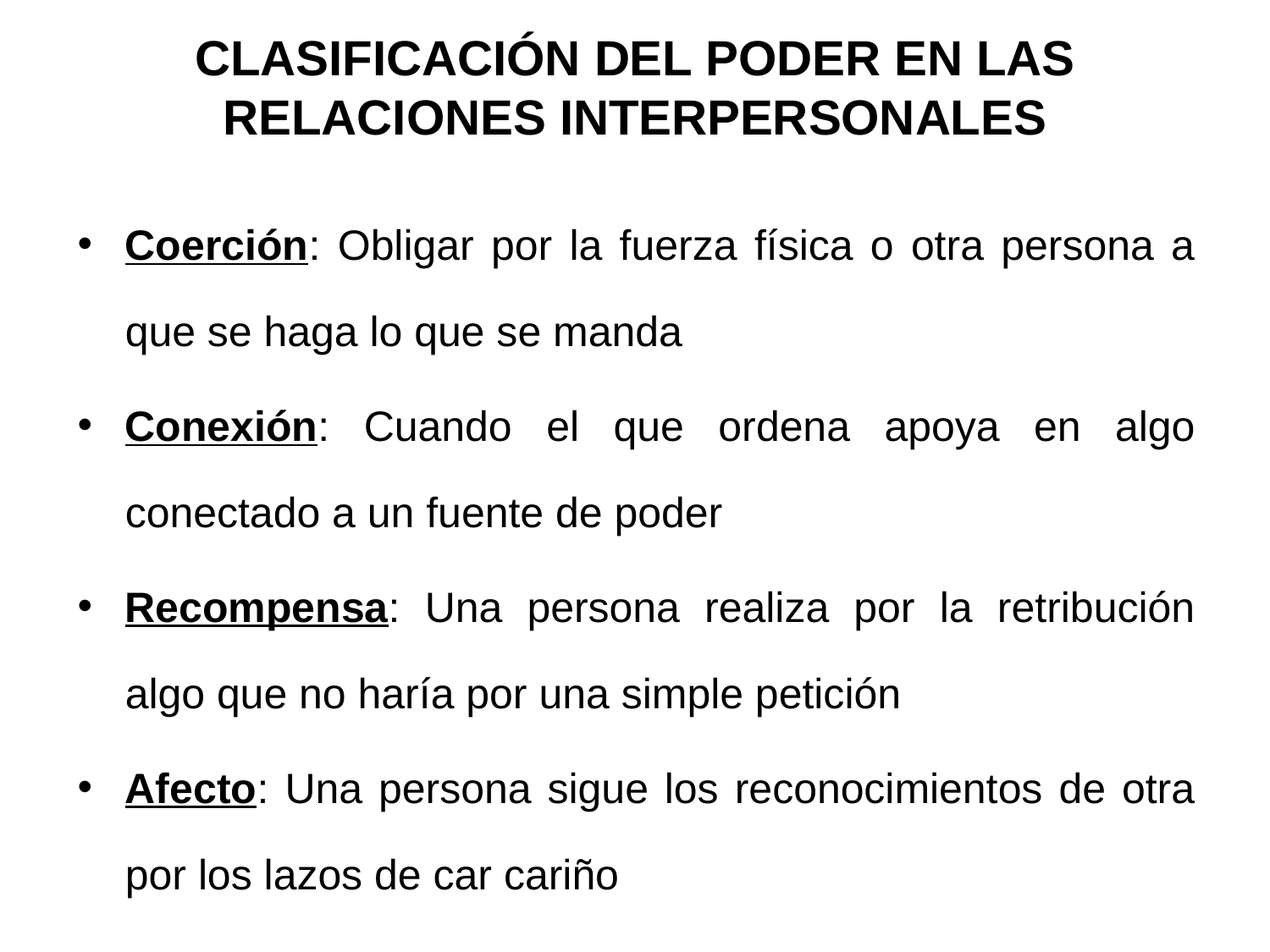

# CLASIFICACIÓN DEL PODER EN LAS RELACIONES INTERPERSONALES
Coerción: Obligar por la fuerza física o otra persona a que se haga lo que se manda
Conexión: Cuando el que ordena apoya en algo conectado a un fuente de poder
Recompensa: Una persona realiza por la retribución algo que no haría por una simple petición
Afecto: Una persona sigue los reconocimientos de otra por los lazos de car cariño